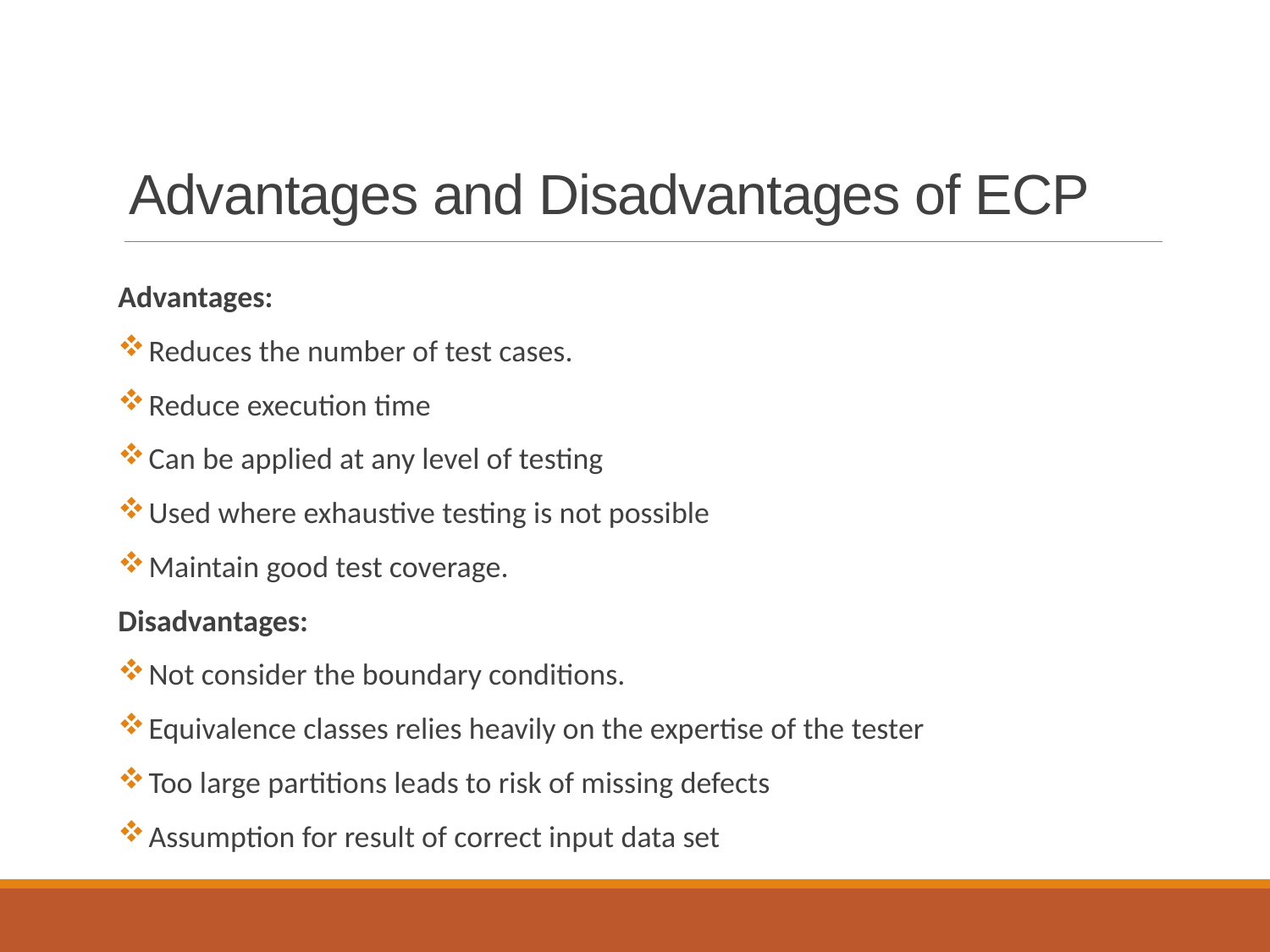

# Advantages and Disadvantages of ECP
Advantages:
 Reduces the number of test cases.
 Reduce execution time
 Can be applied at any level of testing
 Used where exhaustive testing is not possible
 Maintain good test coverage.
Disadvantages:
 Not consider the boundary conditions.
 Equivalence classes relies heavily on the expertise of the tester
 Too large partitions leads to risk of missing defects
 Assumption for result of correct input data set